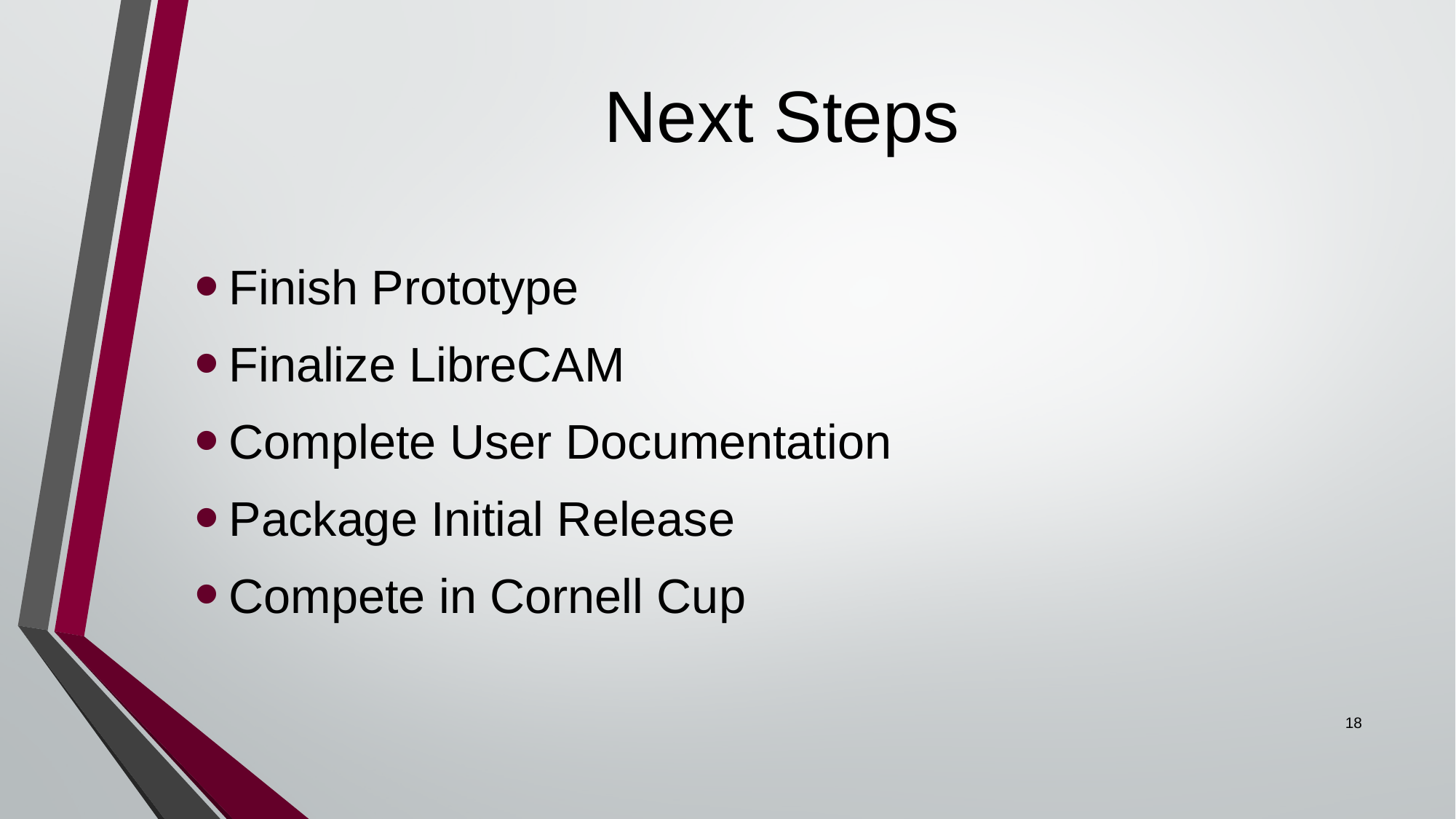

# Next Steps
Finish Prototype
Finalize LibreCAM
Complete User Documentation
Package Initial Release
Compete in Cornell Cup
18